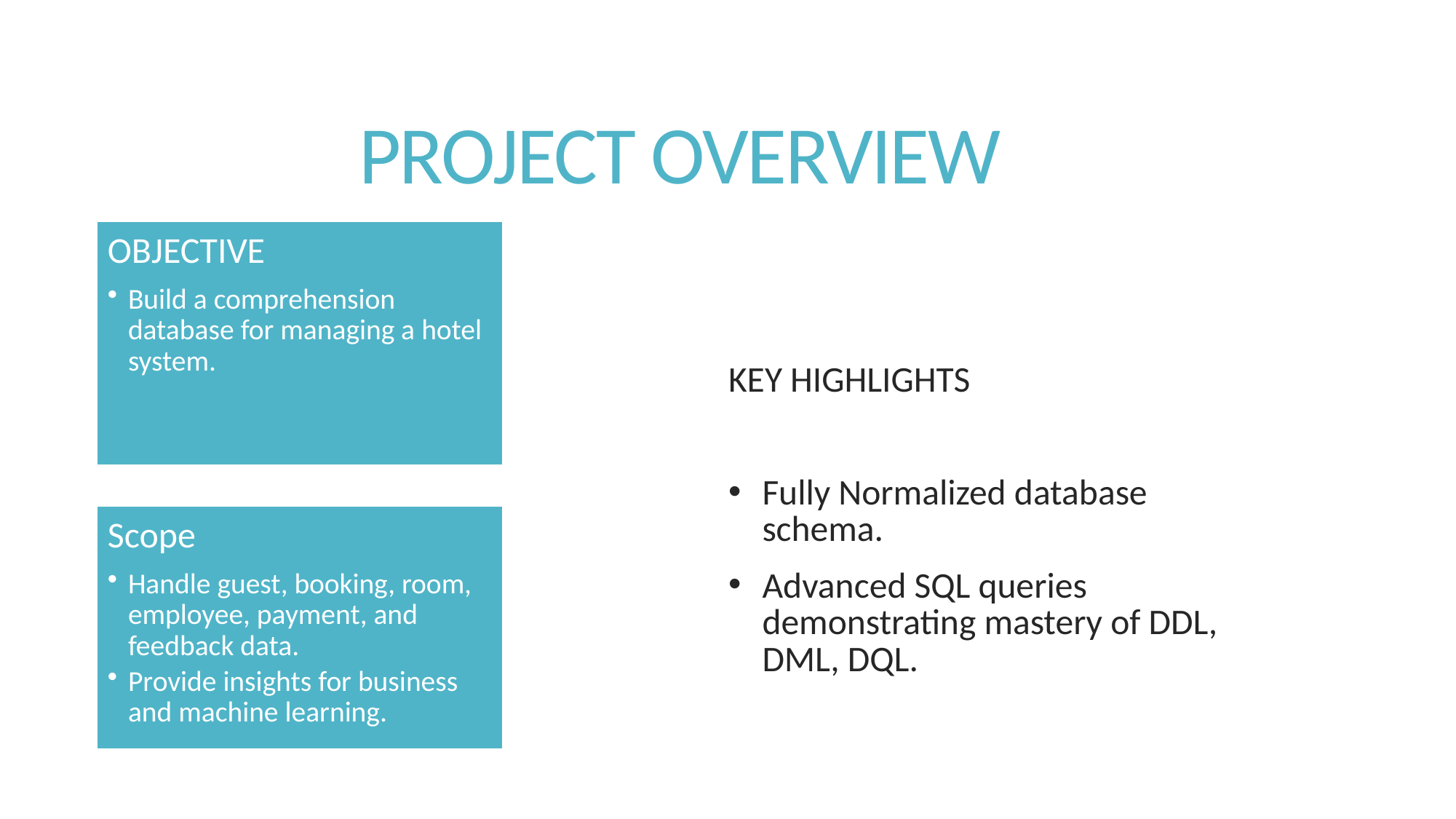

# PROJECT OVERVIEW
OBJECTIVE
Build a comprehension database for managing a hotel system.
Scope
Handle guest, booking, room, employee, payment, and feedback data.
Provide insights for business and machine learning.

KEY HIGHLIGHTS

Fully Normalized database schema.
Advanced SQL queries demonstrating mastery of DDL, DML, DQL.